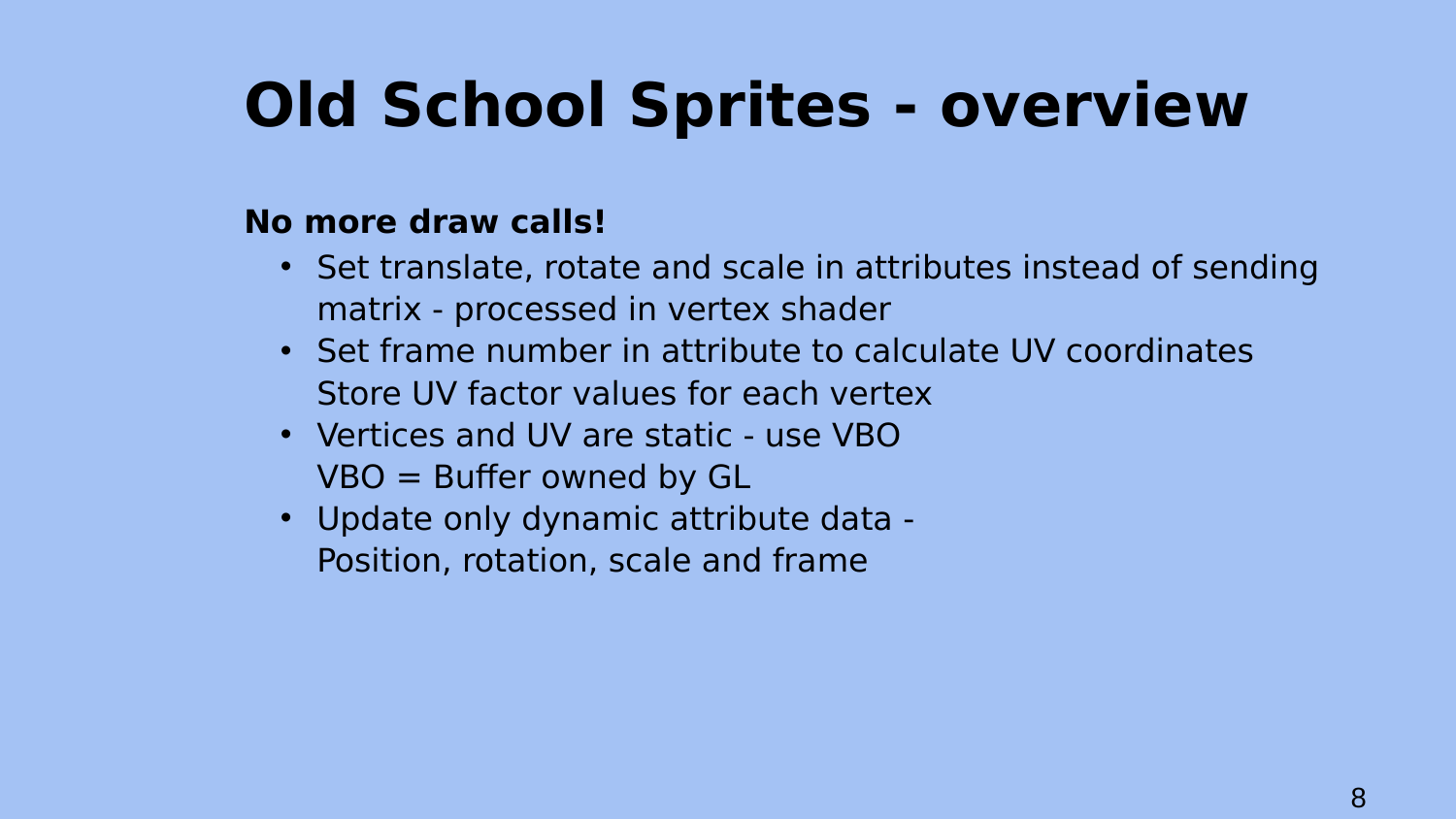

# Old School Sprites - overview
No more draw calls!
Set translate, rotate and scale in attributes instead of sending matrix - processed in vertex shader
Set frame number in attribute to calculate UV coordinates
Store UV factor values for each vertex
Vertices and UV are static - use VBO
VBO = Buffer owned by GL
Update only dynamic attribute data -
Position, rotation, scale and frame

8